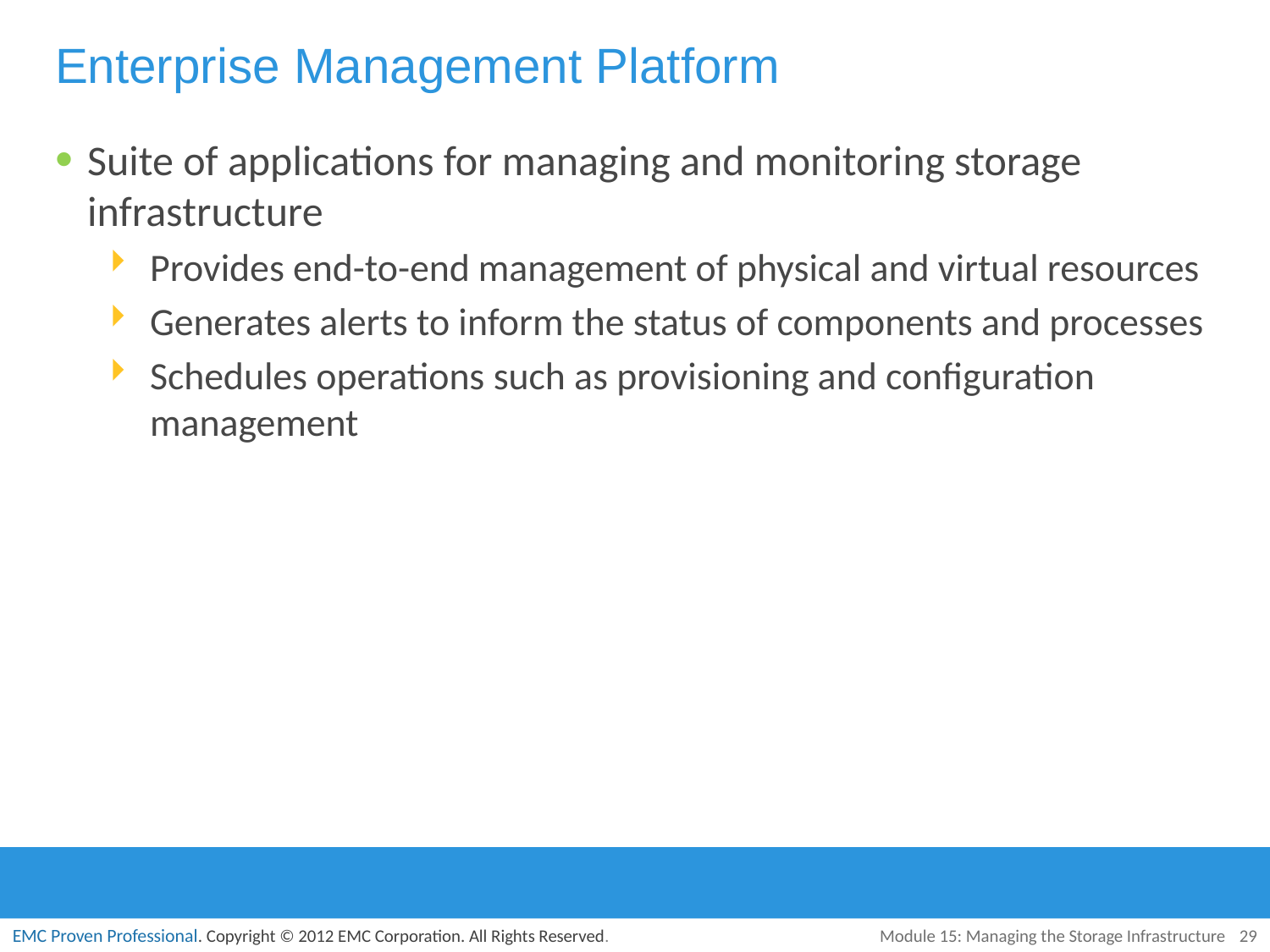

# Enterprise Management Platform
Suite of applications for managing and monitoring storage infrastructure
Provides end-to-end management of physical and virtual resources
Generates alerts to inform the status of components and processes
Schedules operations such as provisioning and configuration management

Module 15: Managing the Storage Infrastructure
29